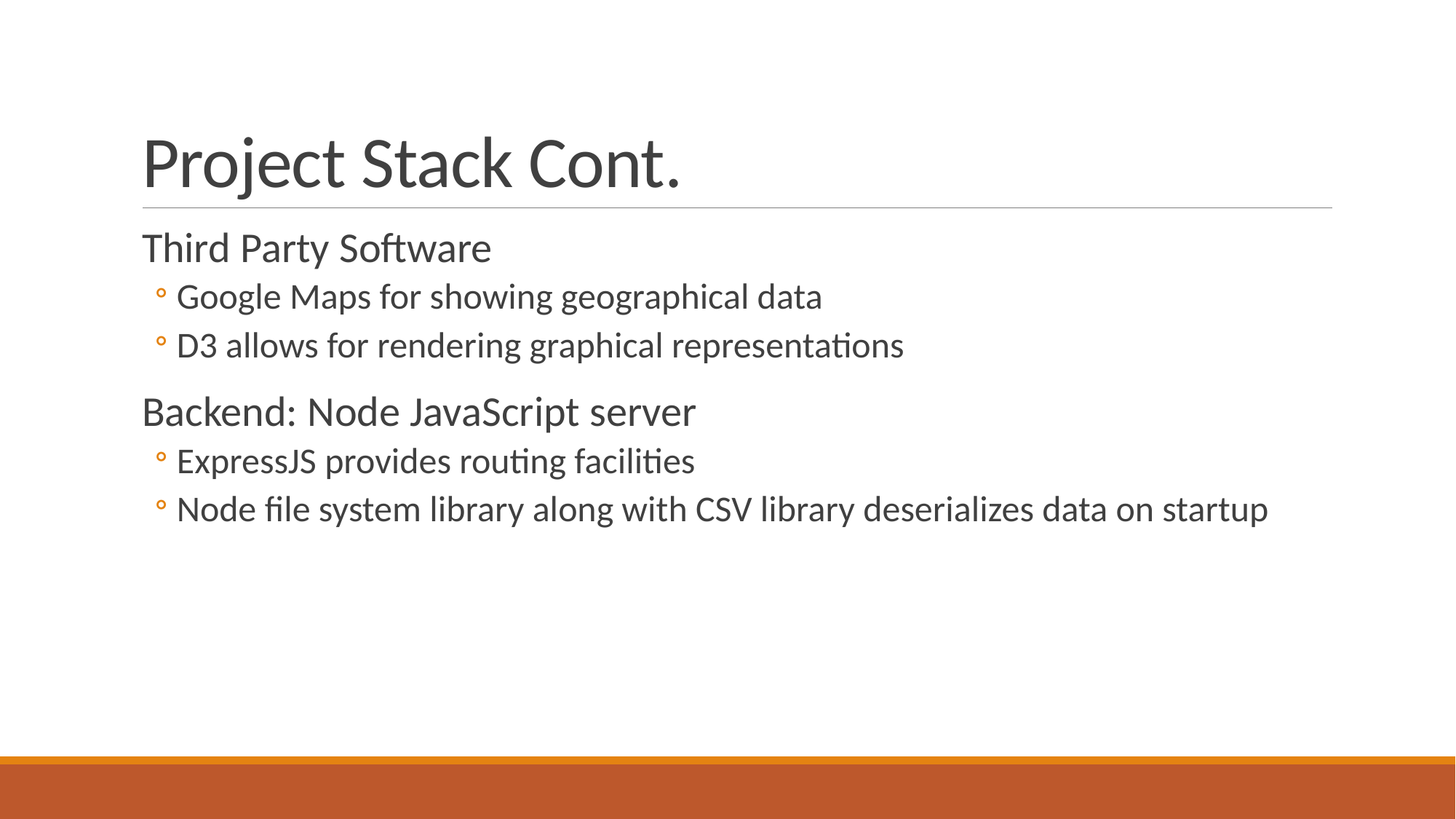

# Project Stack Cont.
Third Party Software
Google Maps for showing geographical data
D3 allows for rendering graphical representations
Backend: Node JavaScript server
ExpressJS provides routing facilities
Node file system library along with CSV library deserializes data on startup